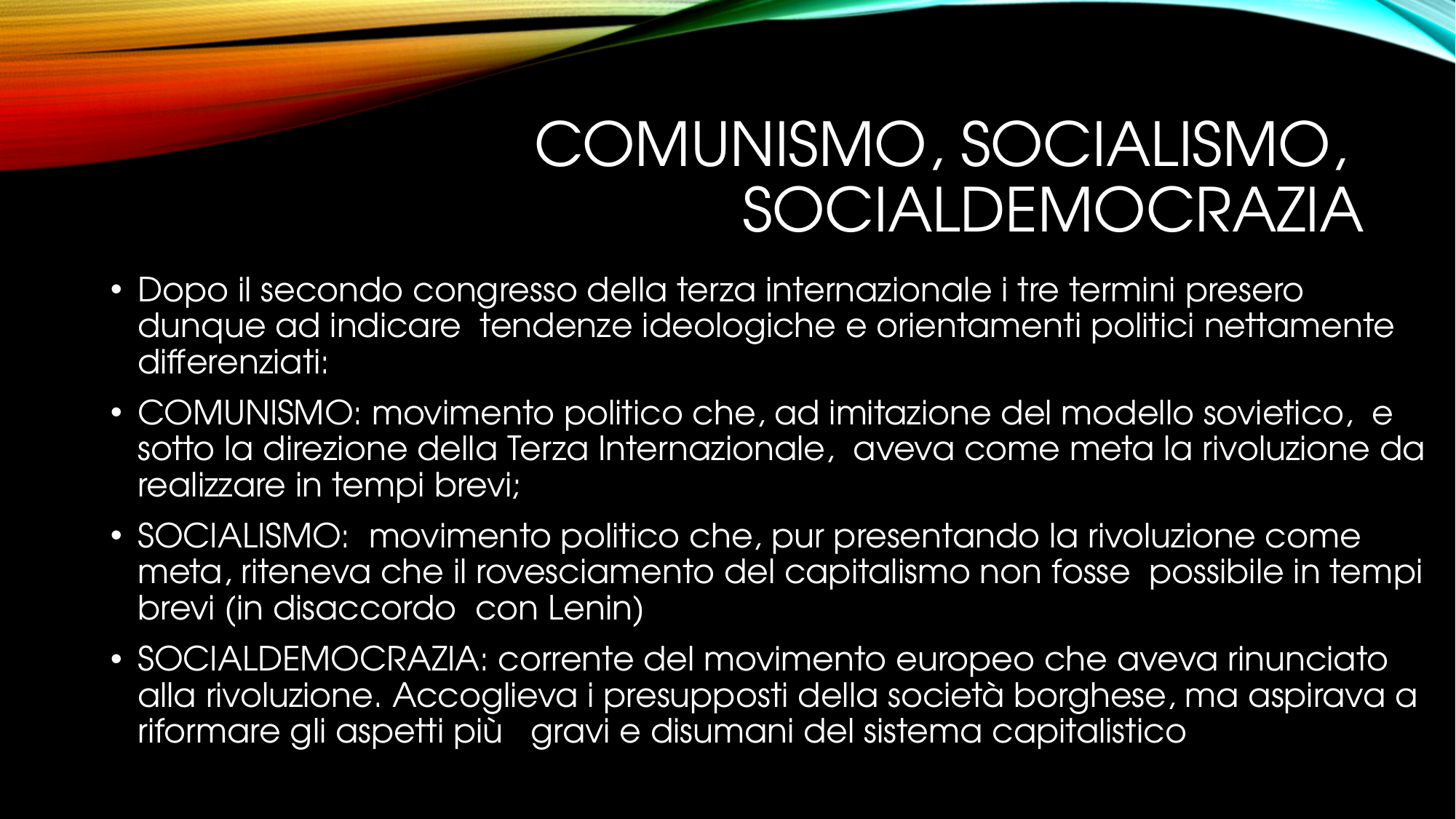

# Comunismo, socialismo,  socialdemocrazia
Dopo il secondo congresso della terza internazionale i tre termini presero  dunque ad indicare  tendenze ideologiche e orientamenti politici nettamente differenziati:
COMUNISMO: movimento politico che, ad imitazione del modello sovietico,  e sotto la direzione della Terza Internazionale,  aveva come meta la rivoluzione da realizzare in tempi brevi;
SOCIALISMO:  movimento politico che, pur presentando la rivoluzione come meta, riteneva che il rovesciamento del capitalismo non fosse  possibile in tempi brevi (in disaccordo  con Lenin)
SOCIALDEMOCRAZIA: corrente del movimento europeo che aveva rinunciato alla rivoluzione. Accoglieva i presupposti della società borghese, ma aspirava a riformare gli aspetti più   gravi e disumani del sistema capitalistico